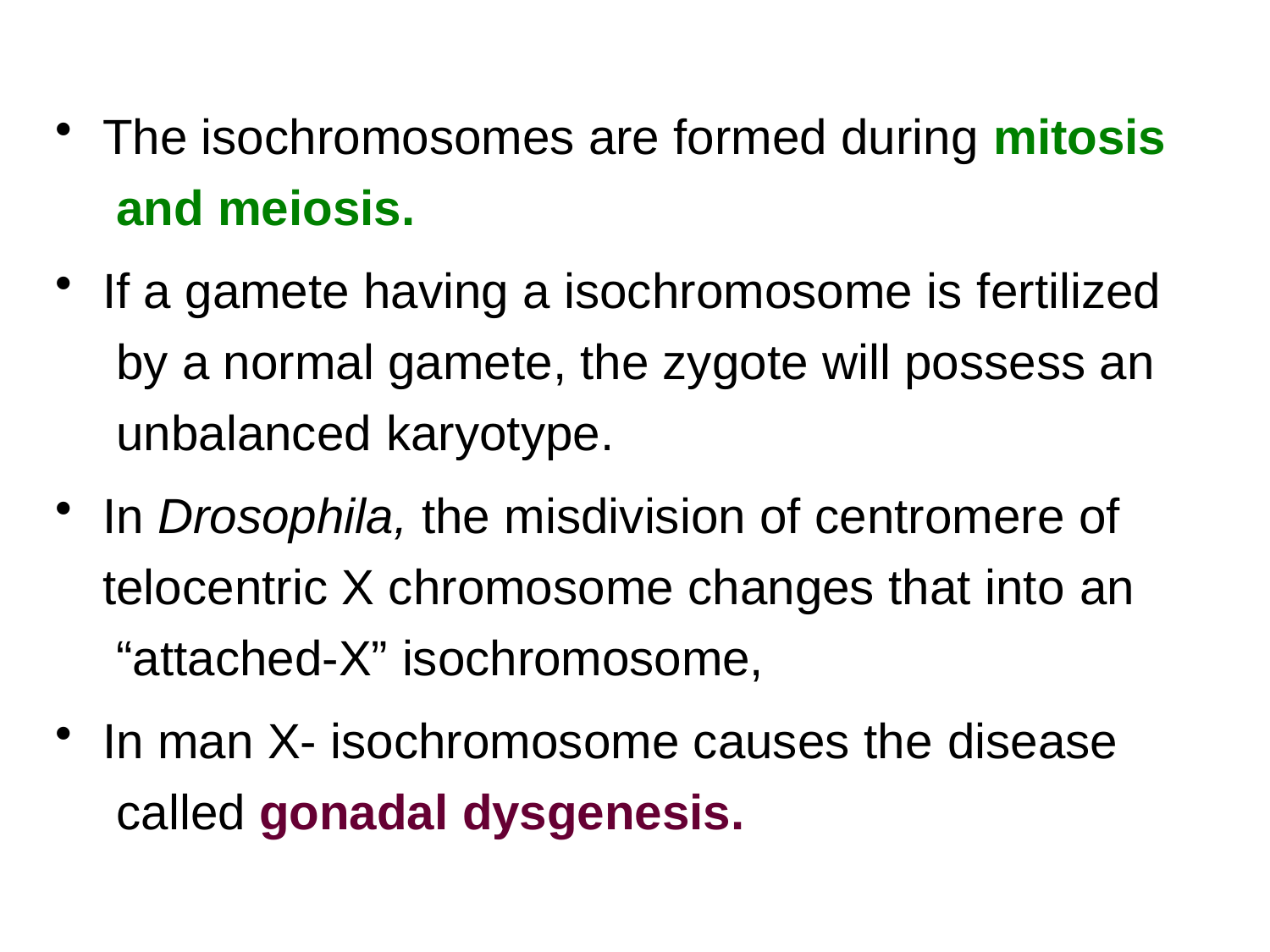

The isochromosomes are formed during mitosis  and meiosis.
If a gamete having a isochromosome is fertilized  by a normal gamete, the zygote will possess an  unbalanced karyotype.
In Drosophila, the misdivision of centromere of  telocentric X chromosome changes that into an  “attached-X” isochromosome,
In man X- isochromosome causes the disease  called gonadal dysgenesis.